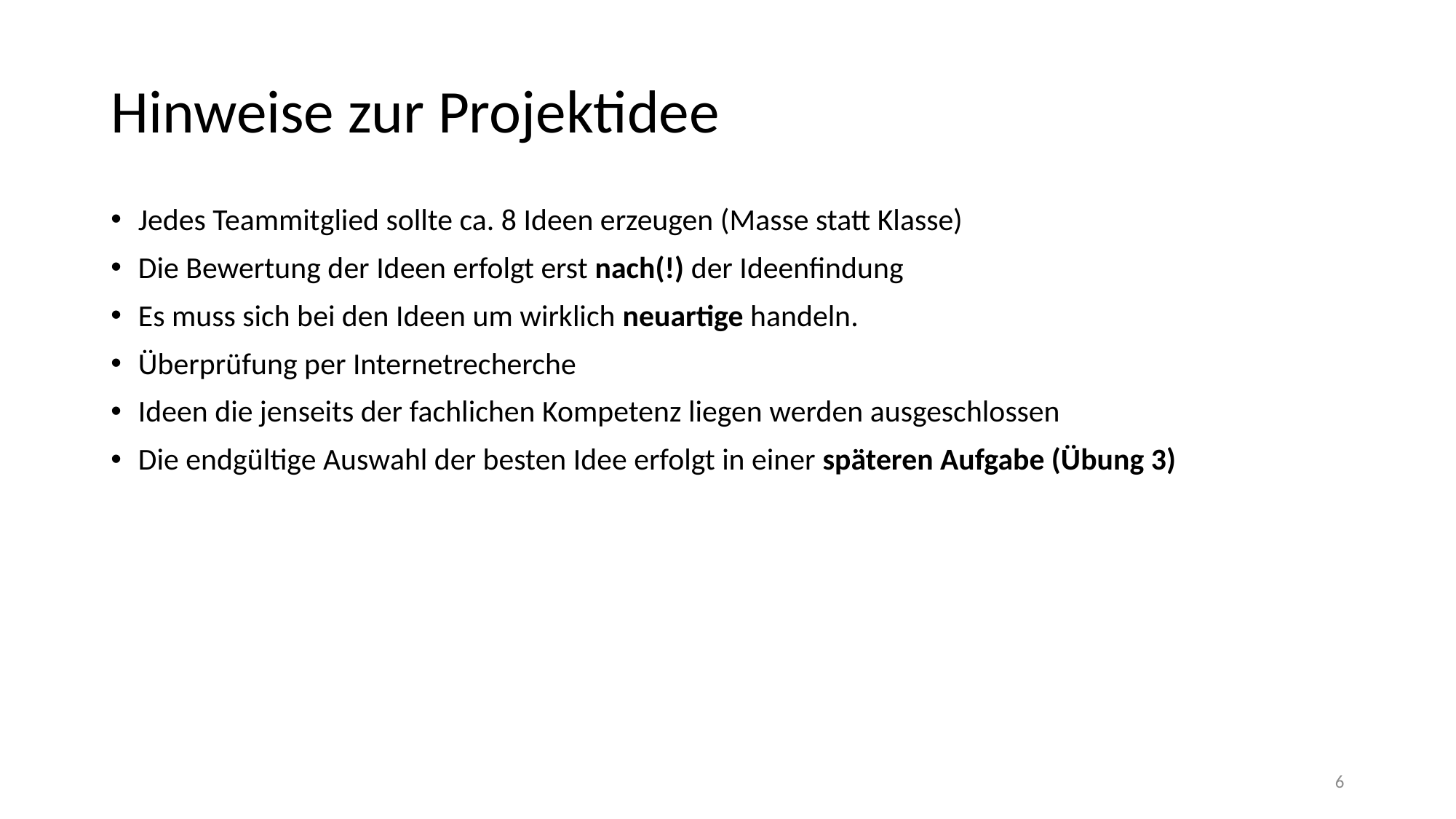

# Hinweise zur Projektidee
Jedes Teammitglied sollte ca. 8 Ideen erzeugen (Masse statt Klasse)
Die Bewertung der Ideen erfolgt erst nach(!) der Ideenfindung
Es muss sich bei den Ideen um wirklich neuartige handeln.
Überprüfung per Internetrecherche
Ideen die jenseits der fachlichen Kompetenz liegen werden ausgeschlossen
Die endgültige Auswahl der besten Idee erfolgt in einer späteren Aufgabe (Übung 3)

6